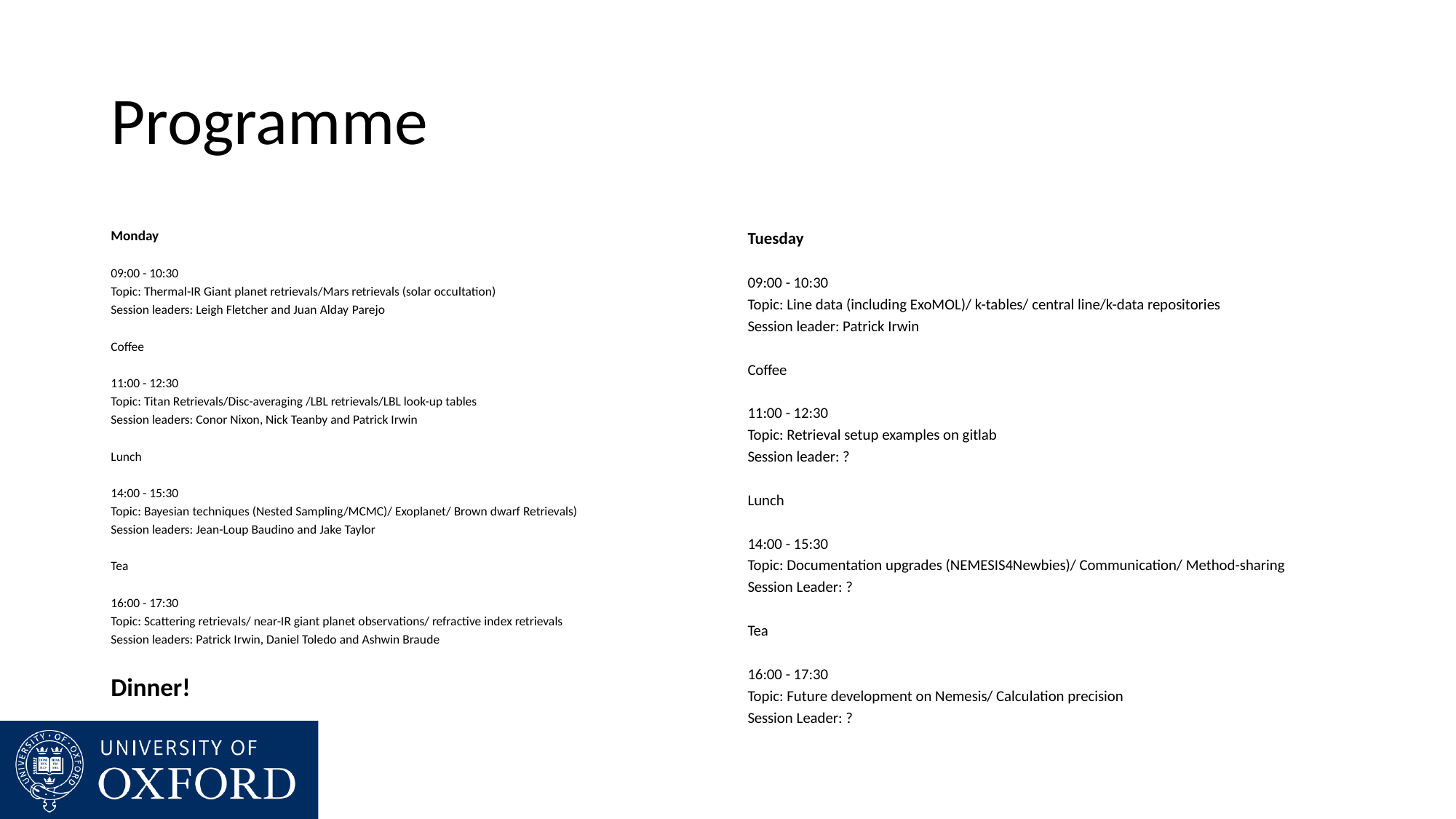

# Programme
Monday

09:00 - 10:30
Topic: Thermal-IR Giant planet retrievals/Mars retrievals (solar occultation)
Session leaders: Leigh Fletcher and Juan Alday Parejo
Coffee
11:00 - 12:30
Topic: Titan Retrievals/Disc-averaging /LBL retrievals/LBL look-up tables
Session leaders: Conor Nixon, Nick Teanby and Patrick Irwin

Lunch
14:00 - 15:30
Topic: Bayesian techniques (Nested Sampling/MCMC)/ Exoplanet/ Brown dwarf Retrievals)
Session leaders: Jean-Loup Baudino and Jake Taylor

Tea
16:00 - 17:30
Topic: Scattering retrievals/ near-IR giant planet observations/ refractive index retrievals
Session leaders: Patrick Irwin, Daniel Toledo and Ashwin Braude
Dinner!

Tuesday

09:00 - 10:30
Topic: Line data (including ExoMOL)/ k-tables/ central line/k-data repositories
Session leader: Patrick Irwin

Coffee
11:00 - 12:30
Topic: Retrieval setup examples on gitlab
Session leader: ?

Lunch

14:00 - 15:30
Topic: Documentation upgrades (NEMESIS4Newbies)/ Communication/ Method-sharing
Session Leader: ?

Tea
16:00 - 17:30
Topic: Future development on Nemesis/ Calculation precision
Session Leader: ?